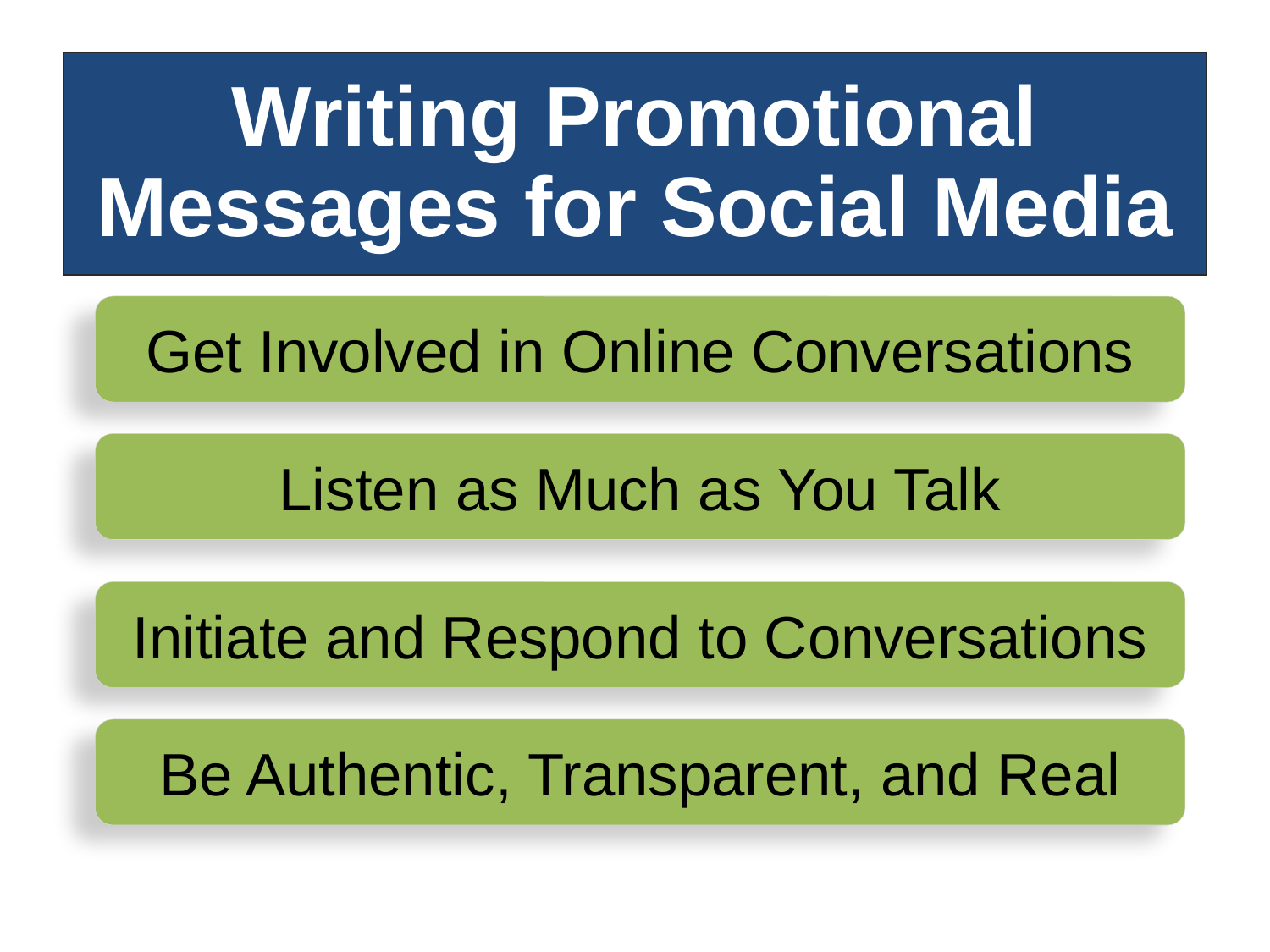

# Writing Promotional Messages for Social Media
Get Involved in Online Conversations
Listen as Much as You Talk
Initiate and Respond to Conversations
Be Authentic, Transparent, and Real